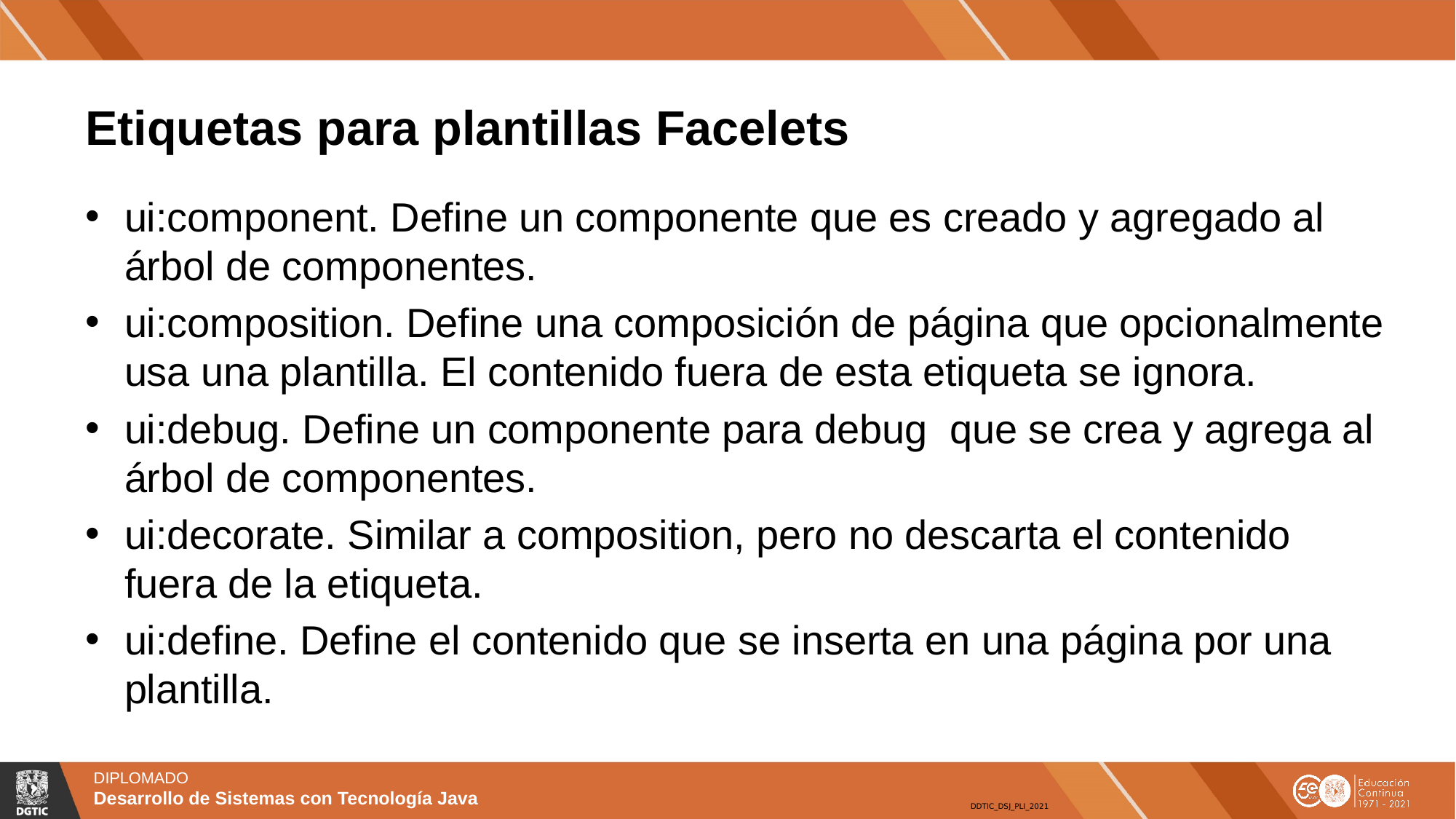

# Etiquetas para plantillas Facelets
ui:component. Define un componente que es creado y agregado al árbol de componentes.
ui:composition. Define una composición de página que opcionalmente usa una plantilla. El contenido fuera de esta etiqueta se ignora.
ui:debug. Define un componente para debug  que se crea y agrega al árbol de componentes.
ui:decorate. Similar a composition, pero no descarta el contenido fuera de la etiqueta.
ui:define. Define el contenido que se inserta en una página por una plantilla.